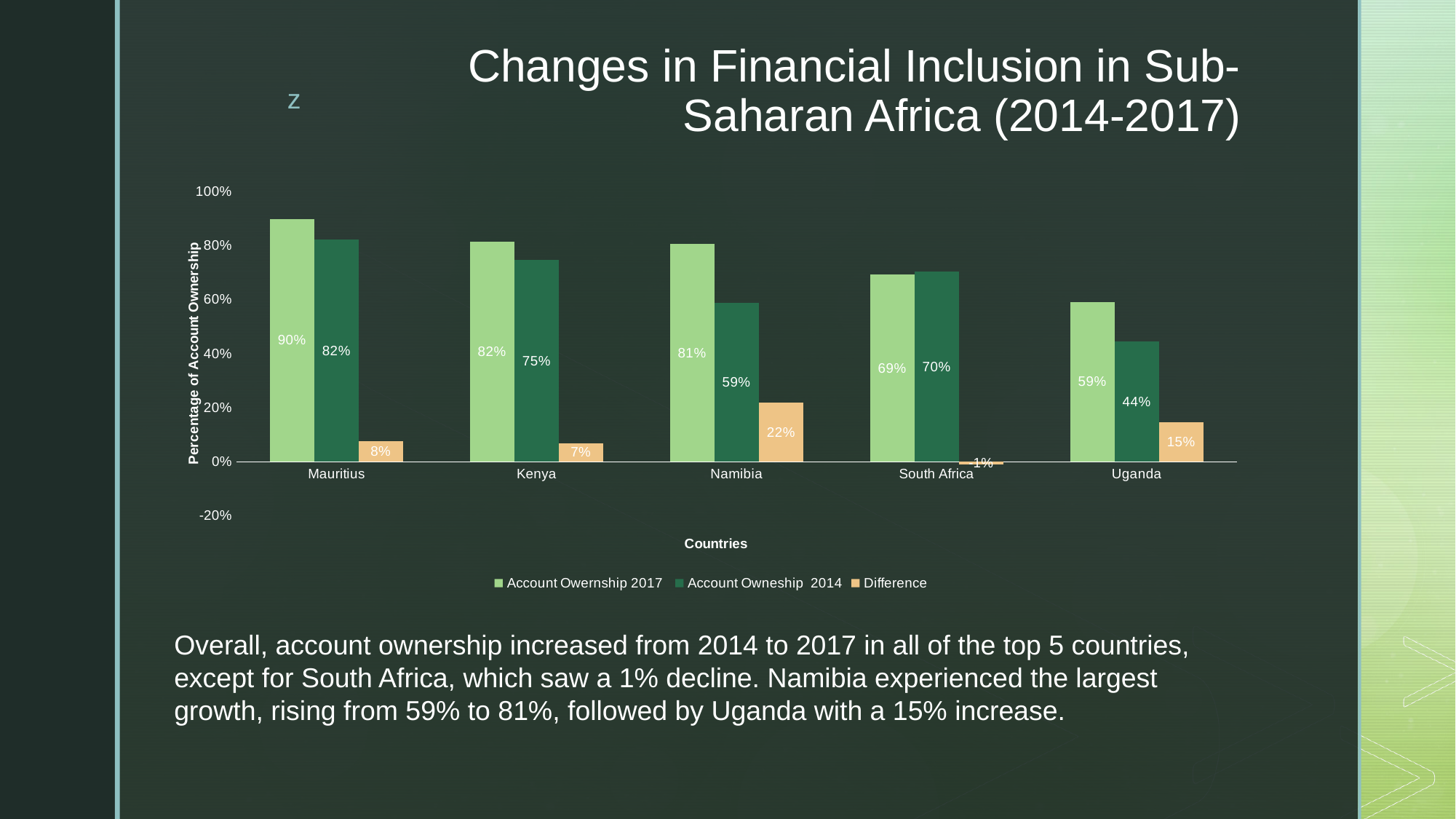

# Changes in Financial Inclusion in Sub-Saharan Africa (2014-2017)

### Chart

| Category | Account Owernship 2017  | Account Owneship  2014 | Difference |
|---|---|---|---|
| Mauritius | 0.898425281047821 | 0.8220826983451843 | 0.07634258270263672 |
| Kenya | 0.815675675868988 | 0.7465783357620239 | 0.06909734010696411 |
| Namibia | 0.8063349723815918 | 0.5883389711380005 | 0.2179960012435913 |
| South Africa | 0.6921849250793457 | 0.7031745314598083 | -0.010989606380462646 |
| Uganda | 0.5919914841651917 | 0.444471538066864 | 0.14751994609832764 |
Overall, account ownership increased from 2014 to 2017 in all of the top 5 countries, except for South Africa, which saw a 1% decline. Namibia experienced the largest growth, rising from 59% to 81%, followed by Uganda with a 15% increase.